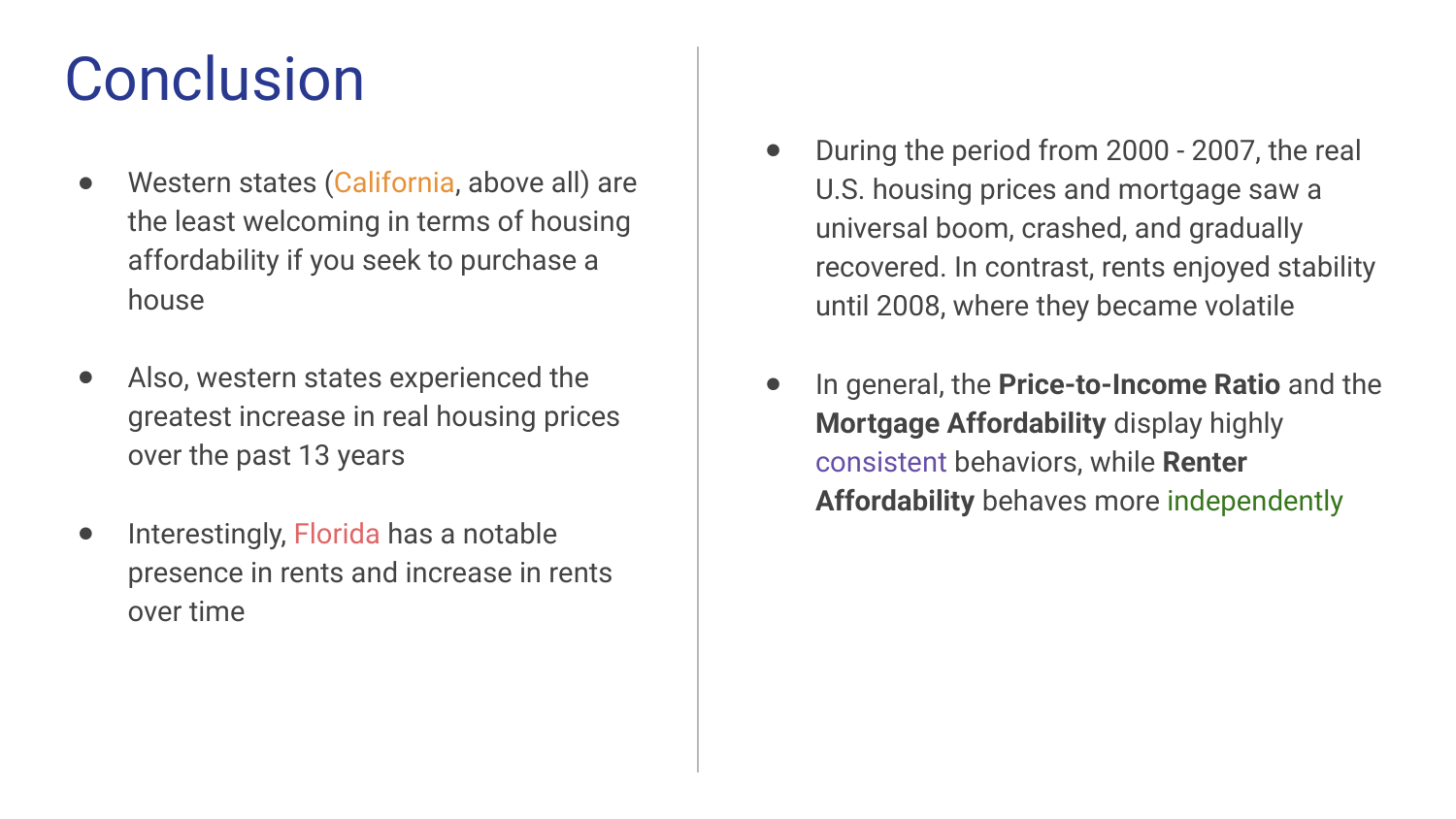

# Conclusion
During the period from 2000 - 2007, the real U.S. housing prices and mortgage saw a universal boom, crashed, and gradually recovered. In contrast, rents enjoyed stability until 2008, where they became volatile

In general, the Price-to-Income Ratio and the Mortgage Affordability display highly consistent behaviors, while Renter Affordability behaves more independently
Western states (California, above all) are the least welcoming in terms of housing affordability if you seek to purchase a house

Also, western states experienced the greatest increase in real housing prices over the past 13 years

Interestingly, Florida has a notable presence in rents and increase in rents over time